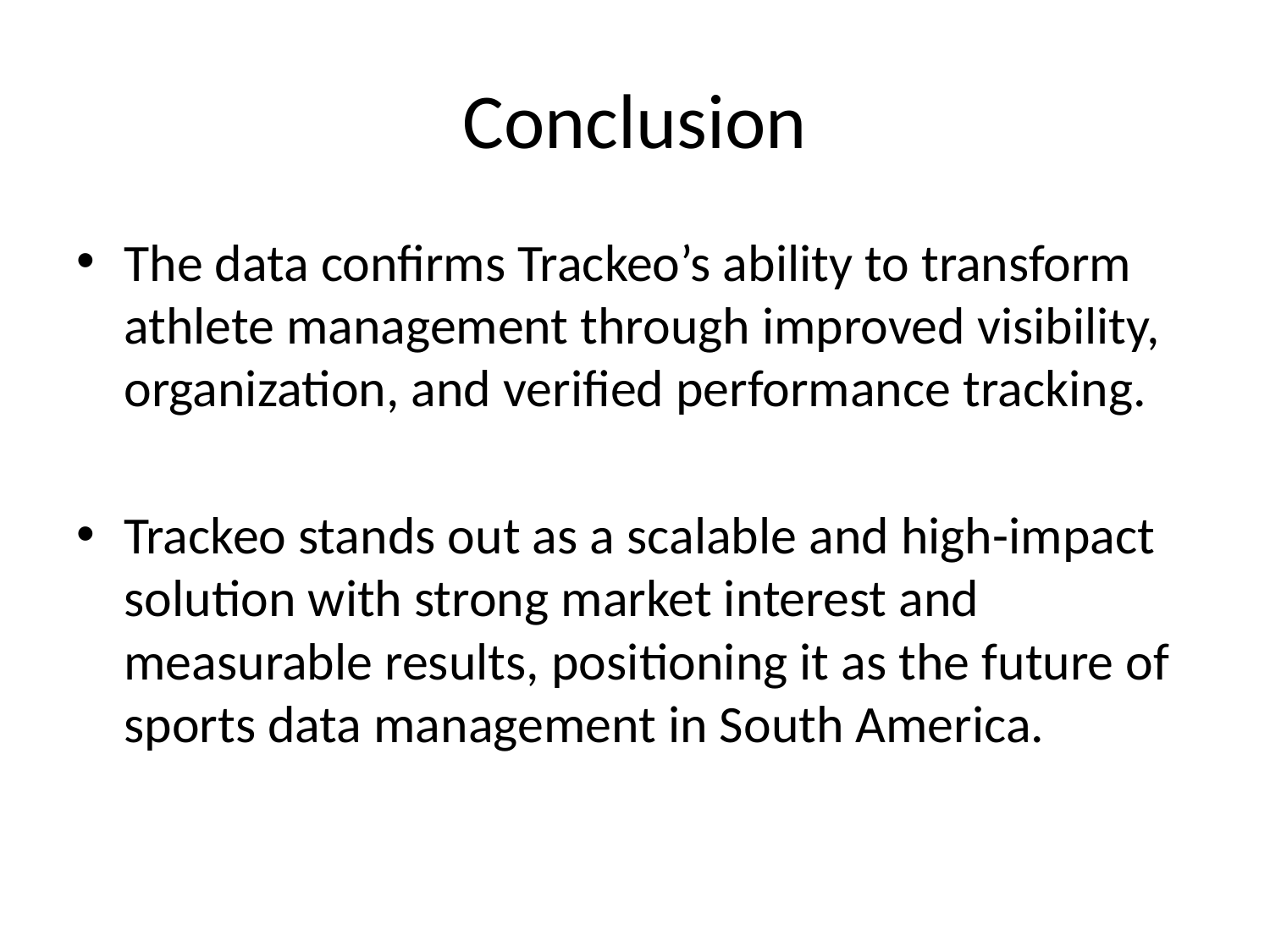

# Conclusion
The data confirms Trackeo’s ability to transform athlete management through improved visibility, organization, and verified performance tracking.

Trackeo stands out as a scalable and high-impact solution with strong market interest and measurable results, positioning it as the future of sports data management in South America.